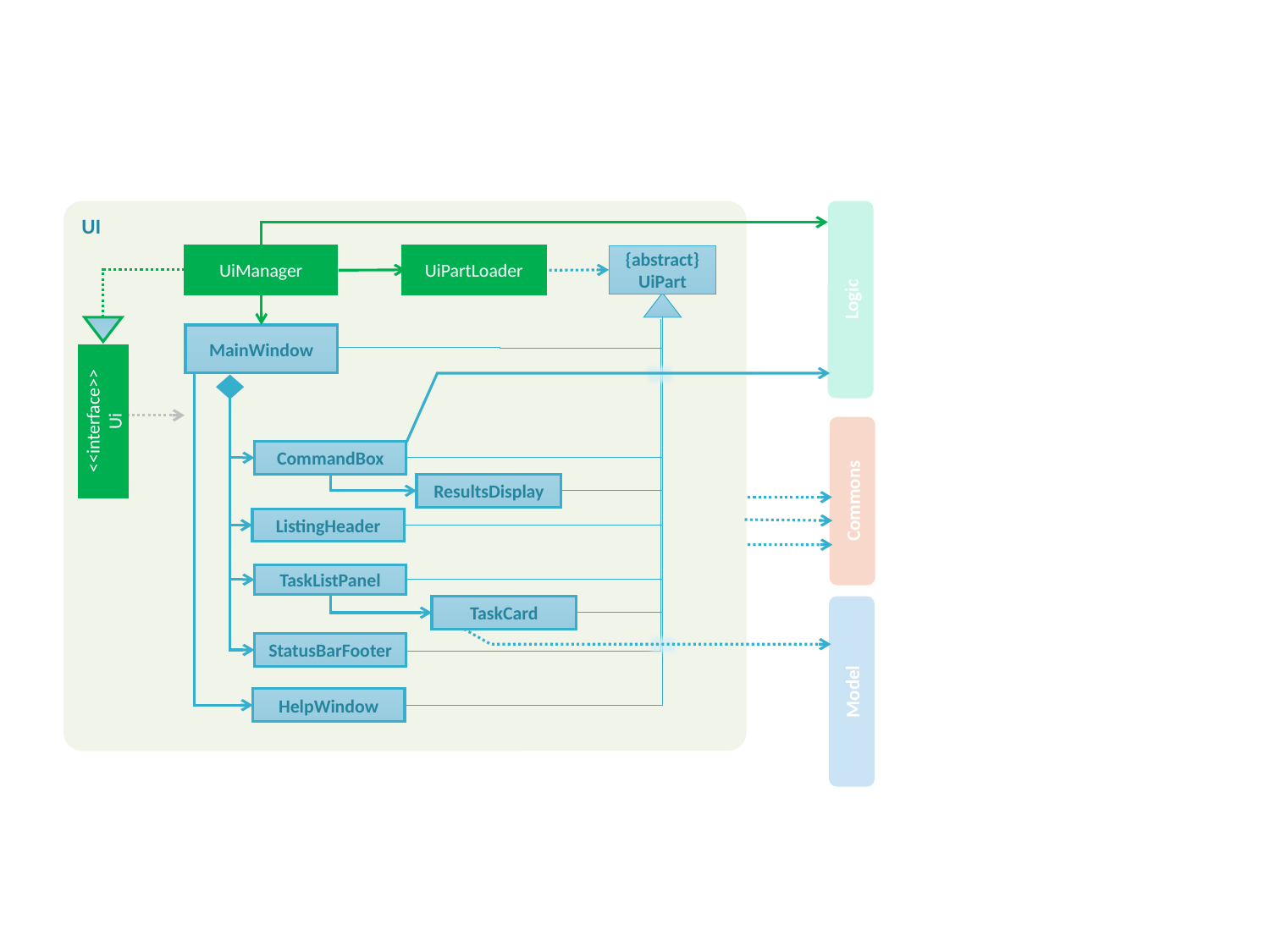

UI
UiManager
UiPartLoader
{abstract}
UiPart
Logic

MainWindow

<<interface>>
Ui
CommandBox
ResultsDisplay
Commons
ListingHeader
TaskListPanel
TaskCard

StatusBarFooter

Model
HelpWindow